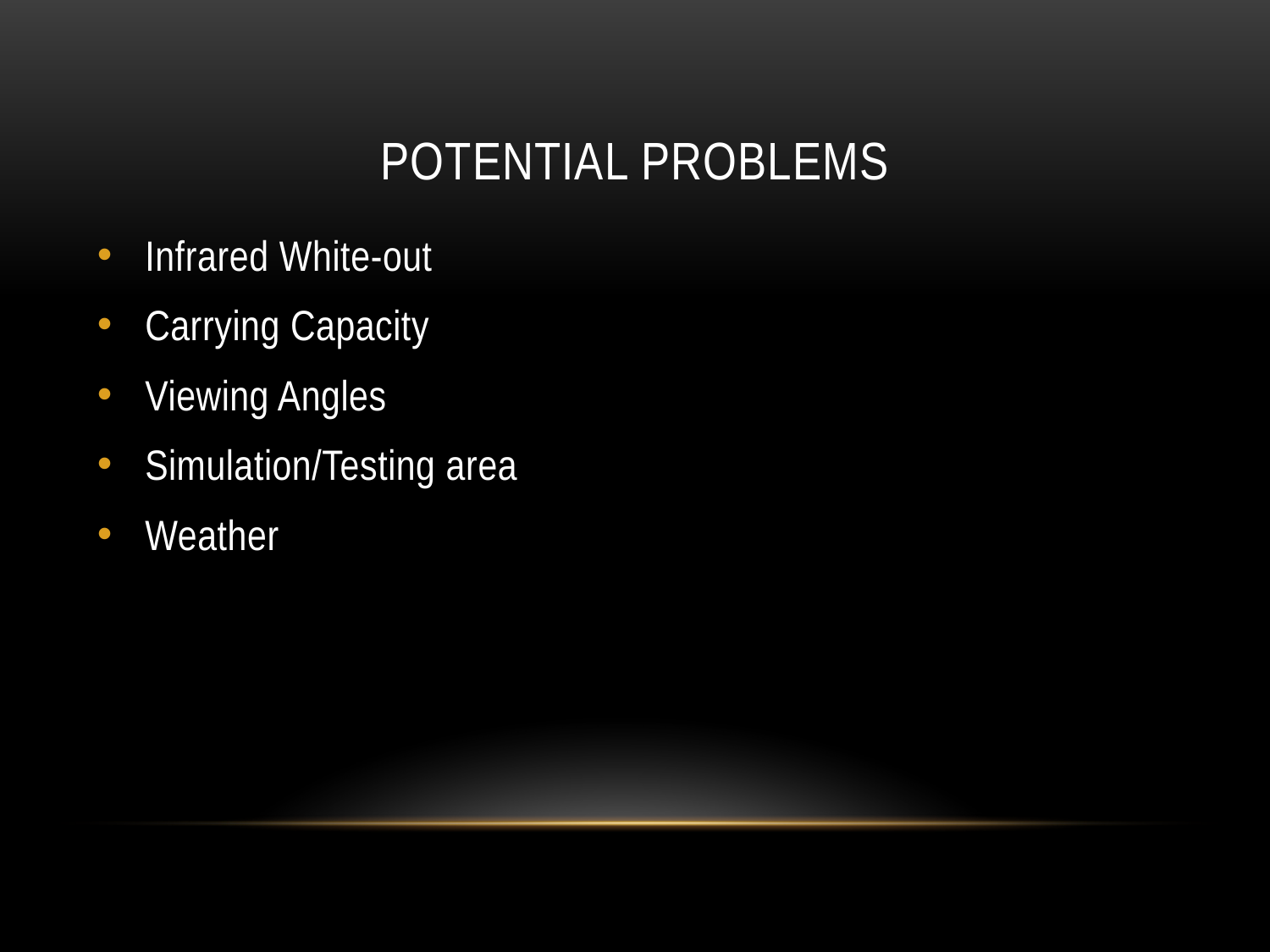

# Potential problems
Infrared White-out
Carrying Capacity
Viewing Angles
Simulation/Testing area
Weather